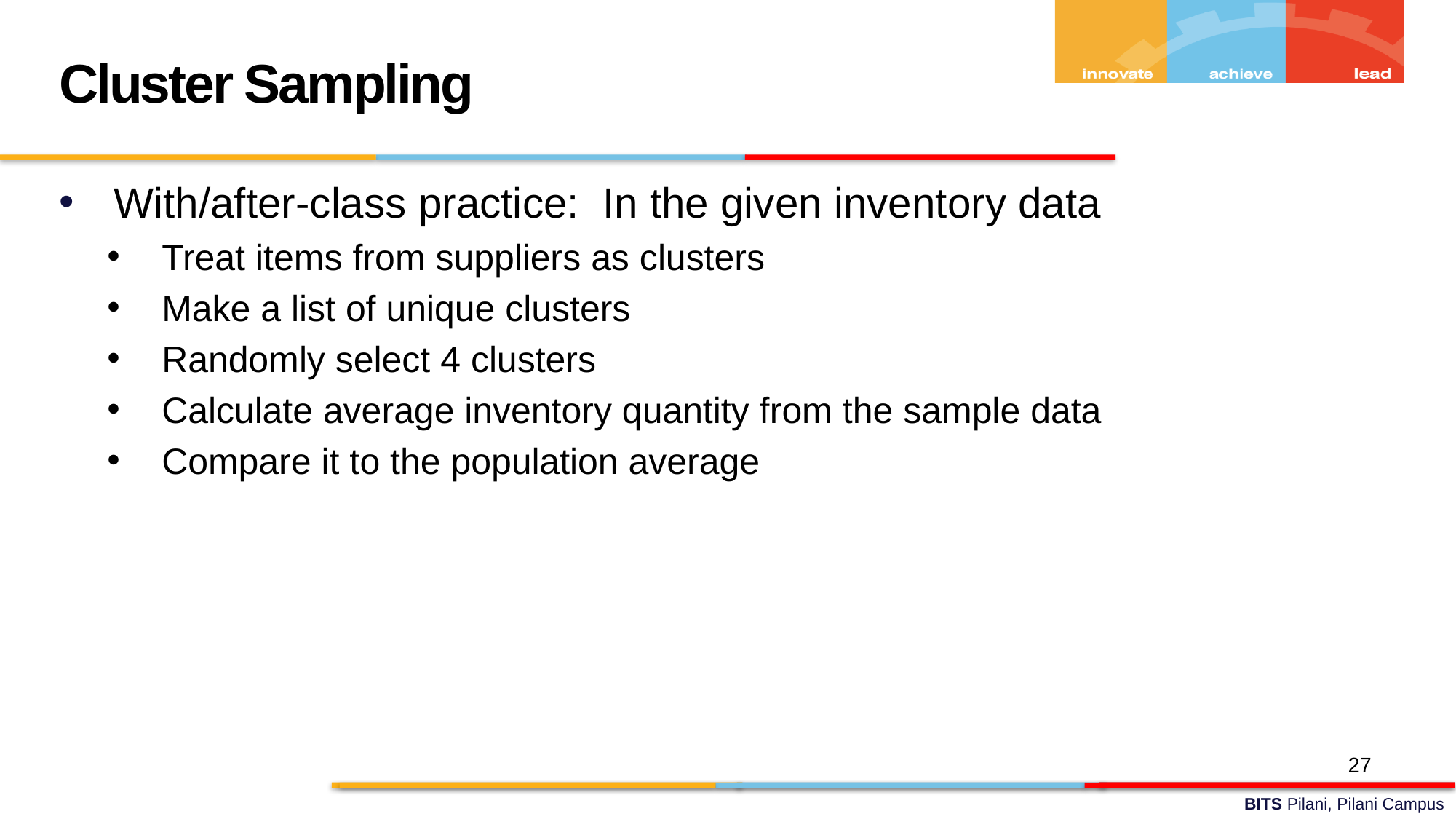

Cluster Sampling
With/after-class practice:  In the given inventory data
Treat items from suppliers as clusters
Make a list of unique clusters
Randomly select 4 clusters
Calculate average inventory quantity from the sample data
Compare it to the population average
27